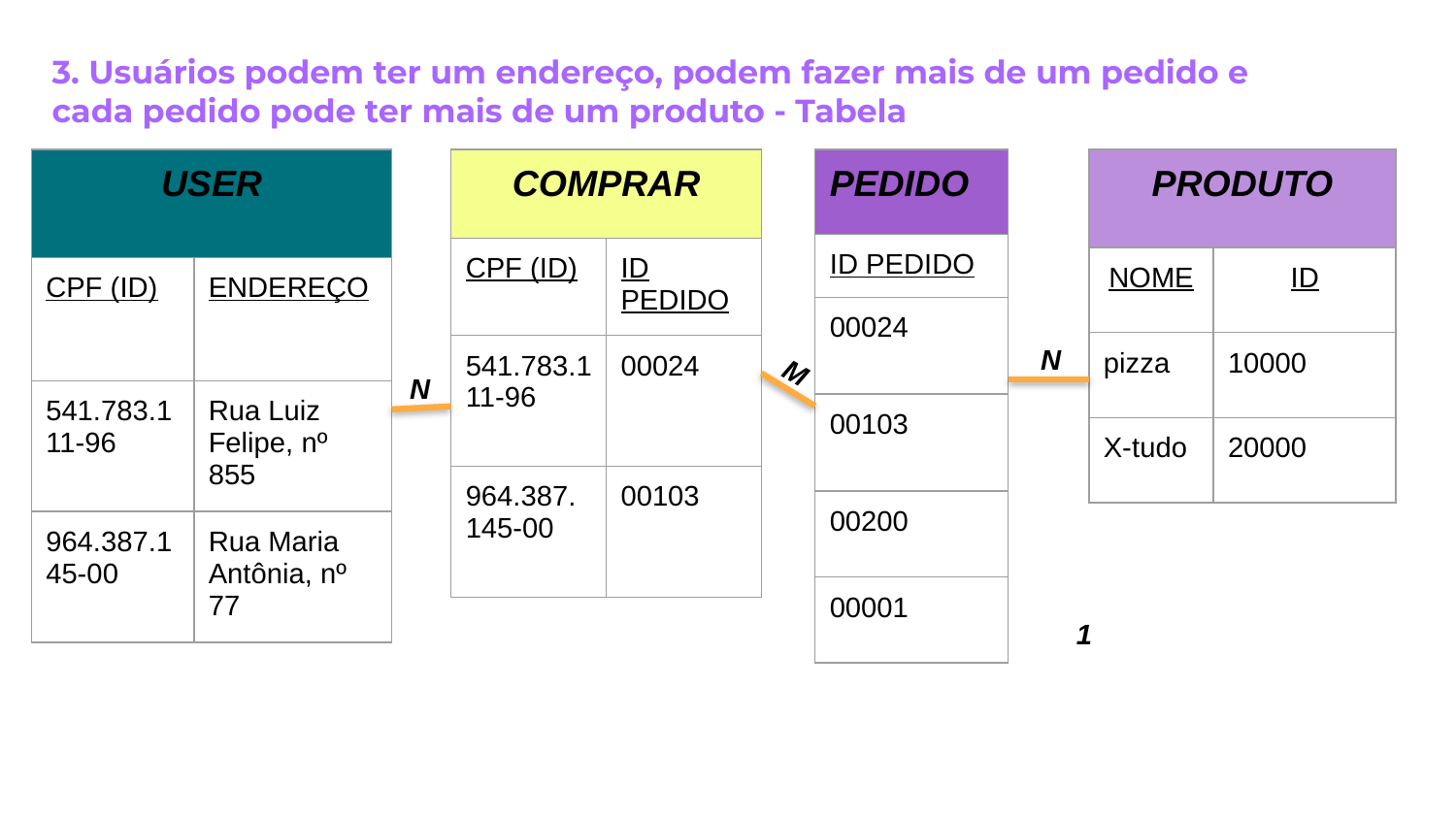

3. Usuários podem ter um endereço, podem fazer mais de um pedido e cada pedido pode ter mais de um produto - Tabela
| USER |  |
| --- | --- |
| CPF (ID) | ENDEREÇO |
| 541.783.111-96 | Rua Luiz Felipe, nº 855 |
| 964.387.145-00 | Rua Maria Antônia, nº 77 |
| COMPRAR |  |
| --- | --- |
| CPF (ID) | ID PEDIDO |
| 541.783.111-96 | 00024 |
| 964.387.145-00 | 00103 |
| PEDIDO |
| --- |
| ID PEDIDO |
| 00024 |
| 00103 |
| 00200 |
| 00001 |
| PRODUTO |  |
| --- | --- |
| NOME | ID |
| pizza | 10000 |
| X-tudo | 20000 |
N
M
N
1